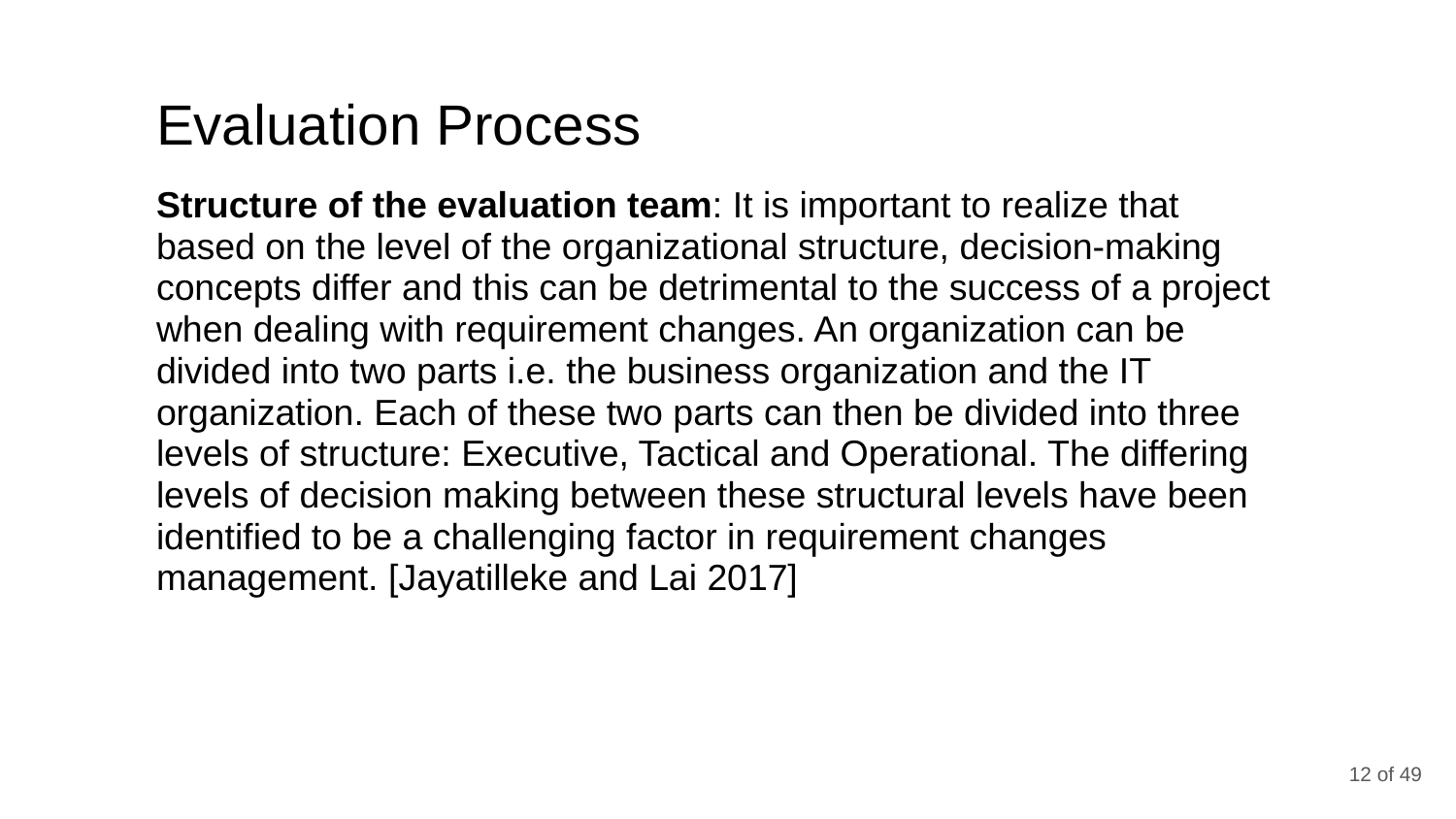

# Evaluation Process
Structure of the evaluation team: It is important to realize that based on the level of the organizational structure, decision-making concepts differ and this can be detrimental to the success of a project when dealing with requirement changes. An organization can be divided into two parts i.e. the business organization and the IT organization. Each of these two parts can then be divided into three levels of structure: Executive, Tactical and Operational. The differing levels of decision making between these structural levels have been identified to be a challenging factor in requirement changes management. [Jayatilleke and Lai 2017]

12 of 49